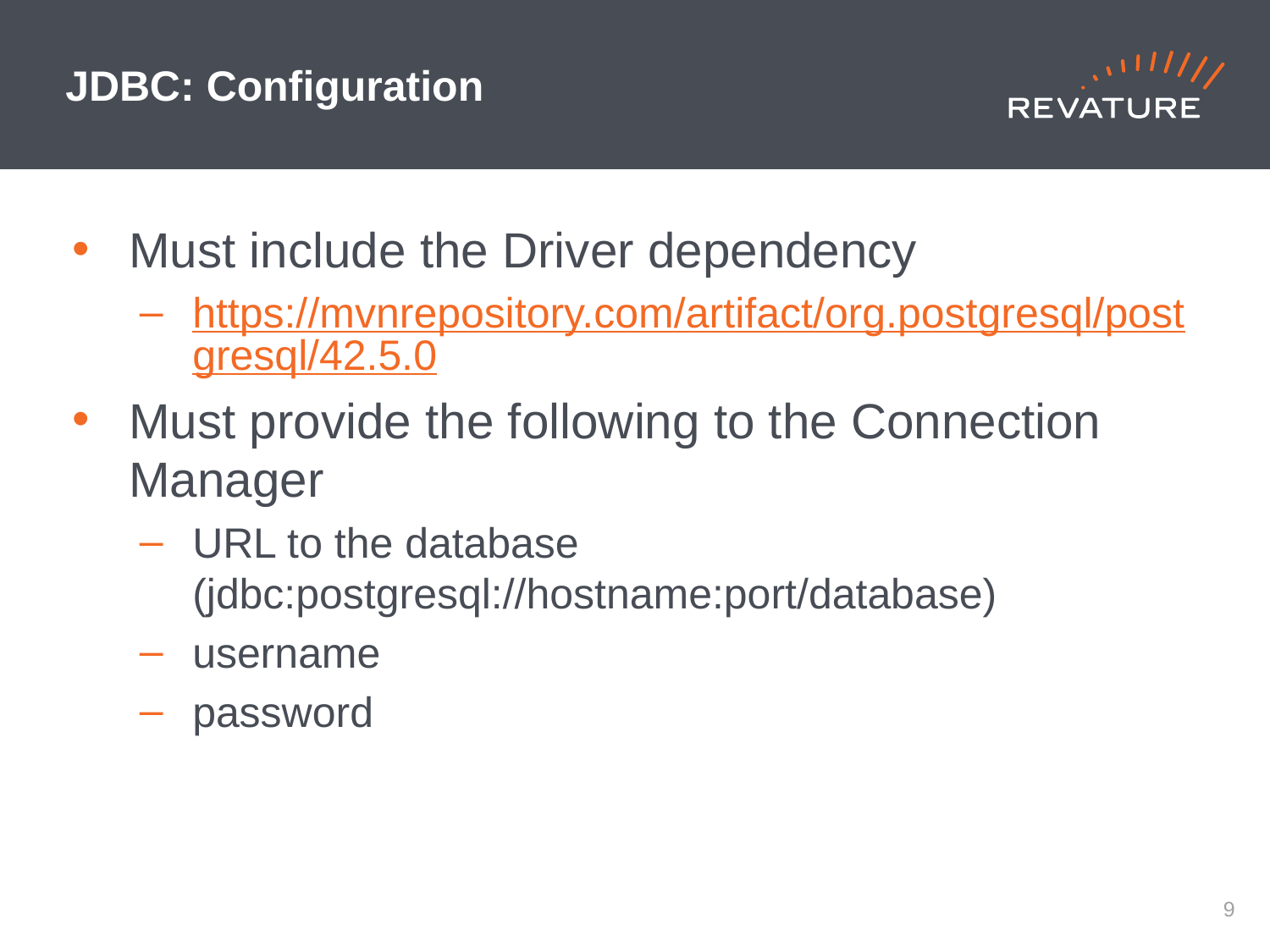

# JDBC: Configuration
Must include the Driver dependency
https://mvnrepository.com/artifact/org.postgresql/postgresql/42.5.0
Must provide the following to the Connection Manager
URL to the database (jdbc:postgresql://hostname:port/database)
username
password
9